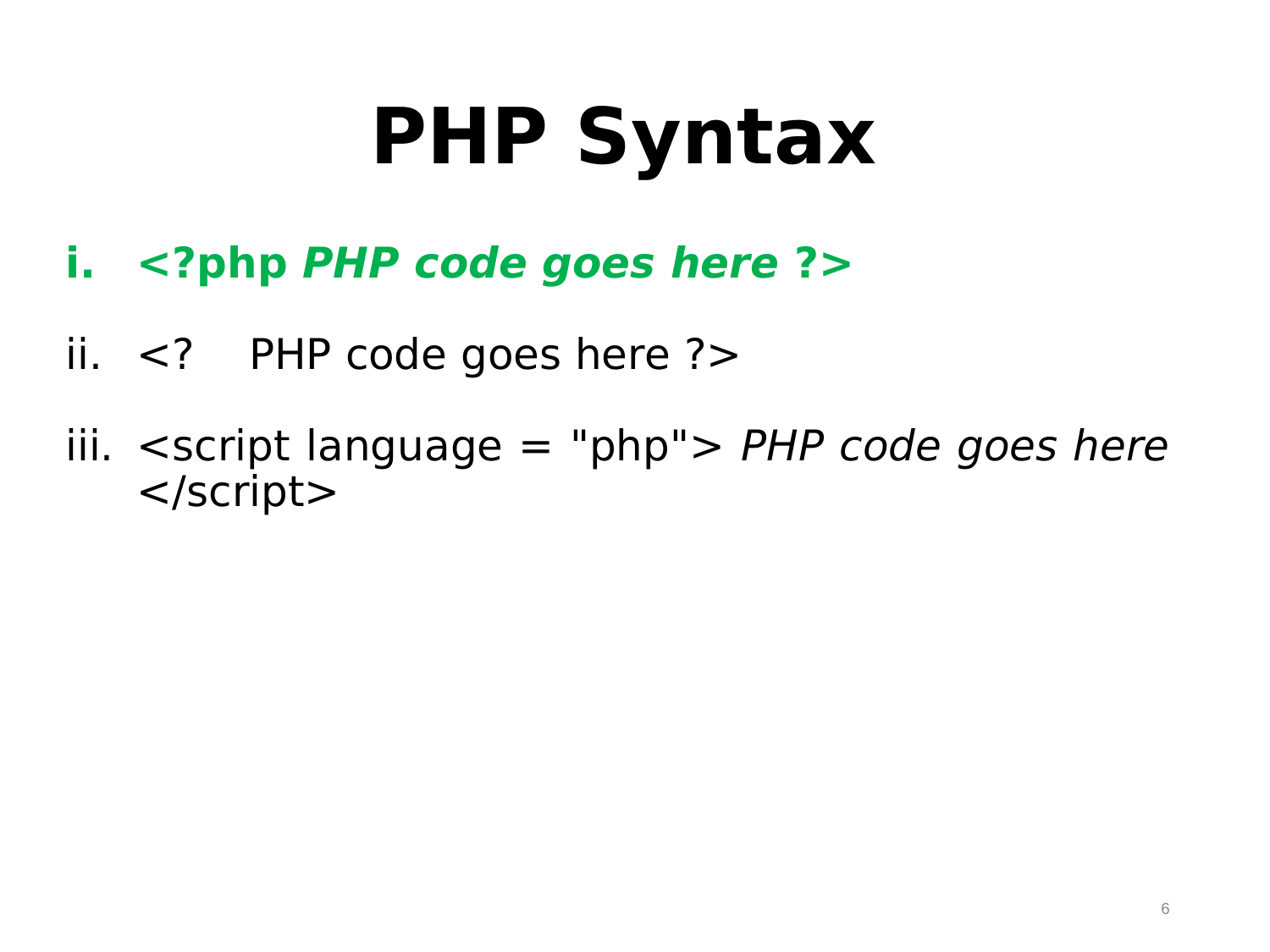

PHP Syntax

<?php PHP code goes here ?>

<?    PHP code goes here ?>

<script language = "php"> PHP code goes here </script>
6